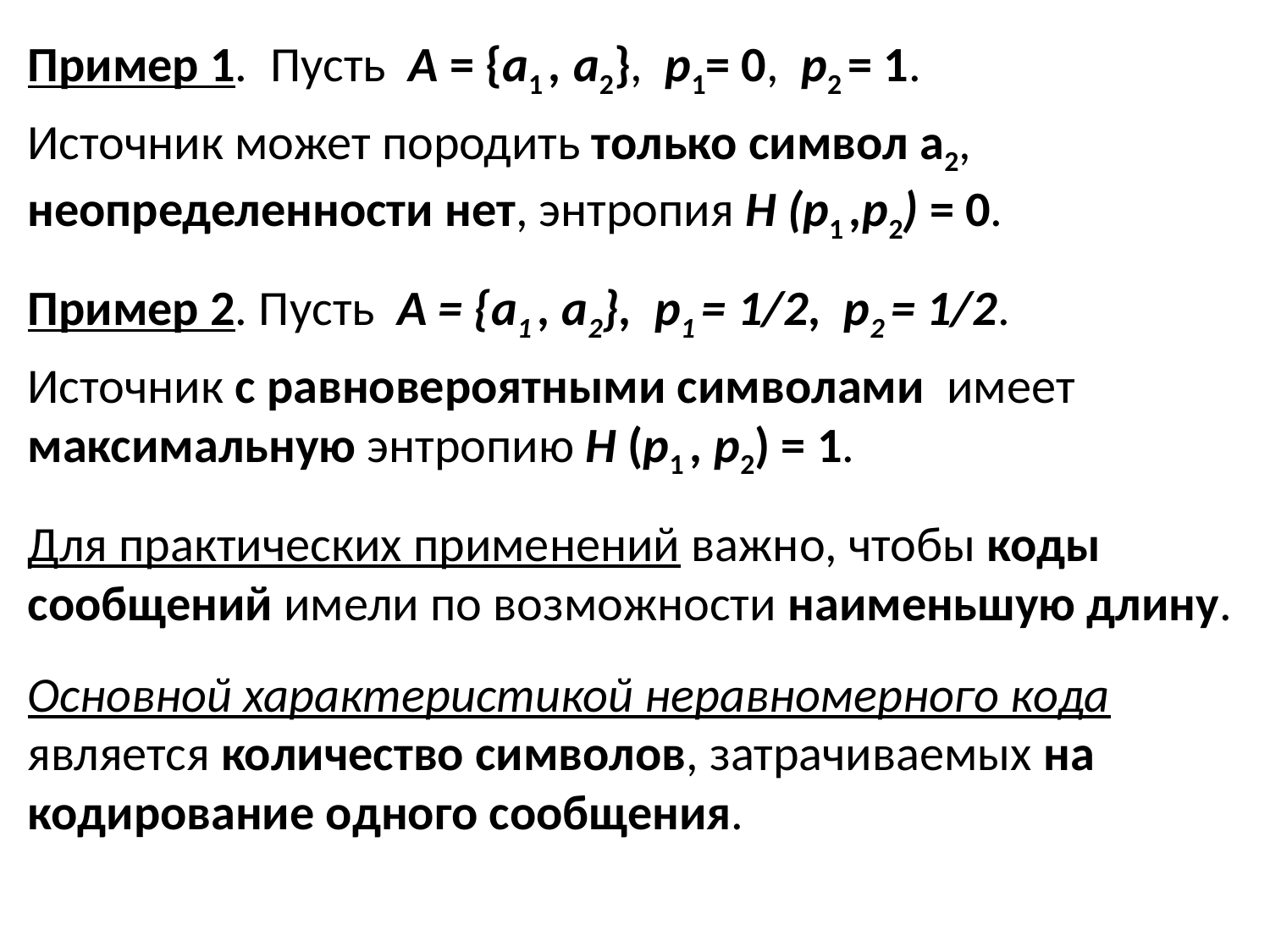

Пример 1.  Пусть  А = {a1 , a2},  p1= 0,  p2 = 1.
Источник может породить только символ a2, неопределенности нет, энтропия H (p1 ,p2) = 0.
Пример 2. Пусть  А = {a1 , a2},  p1 = 1/2,  p2 = 1/2.
Источник с равновероятными символами  имеет максимальную энтропию H (p1 , p2) = 1.
Для практических применений важно, чтобы коды сообщений имели по возможности наименьшую длину.
Основной характеристикой неравномерного кода является количество символов, затрачиваемых на кодирование одного сообщения.